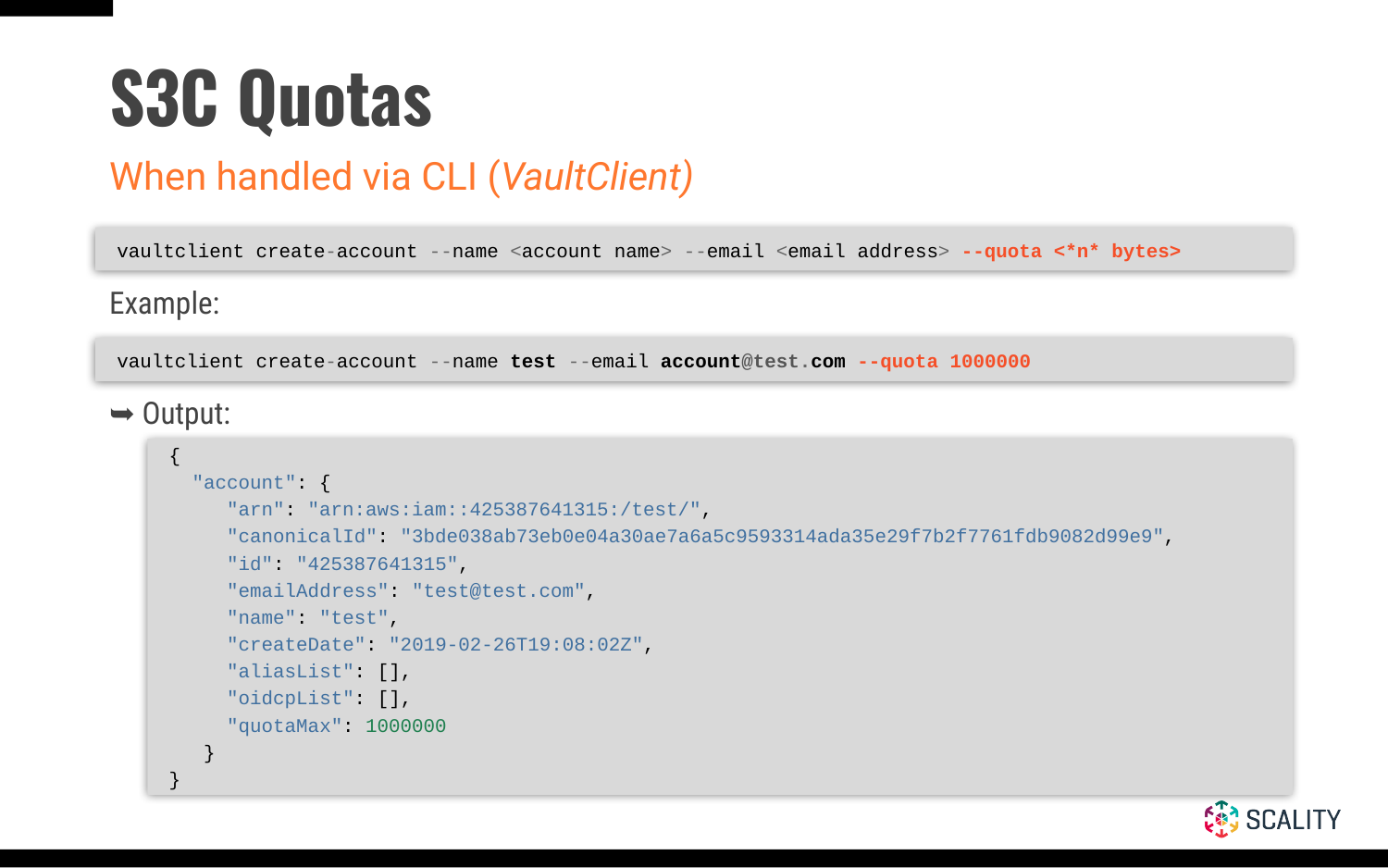

# S3C Quotas
When handled via CLI (VaultClient)

Example:

➥ Output:
vaultclient create-account --name <account name> --email <email address> --quota <*n* bytes>
vaultclient create-account --name test --email account@test.com --quota 1000000
{
  "account": {
     "arn": "arn:aws:iam::425387641315:/test/",
     "canonicalId": "3bde038ab73eb0e04a30ae7a6a5c9593314ada35e29f7b2f7761fdb9082d99e9",
     "id": "425387641315",
     "emailAddress": "test@test.com",
     "name": "test",
     "createDate": "2019-02-26T19:08:02Z",
     "aliasList": [],
     "oidcpList": [],
     "quotaMax": 1000000
   }
}